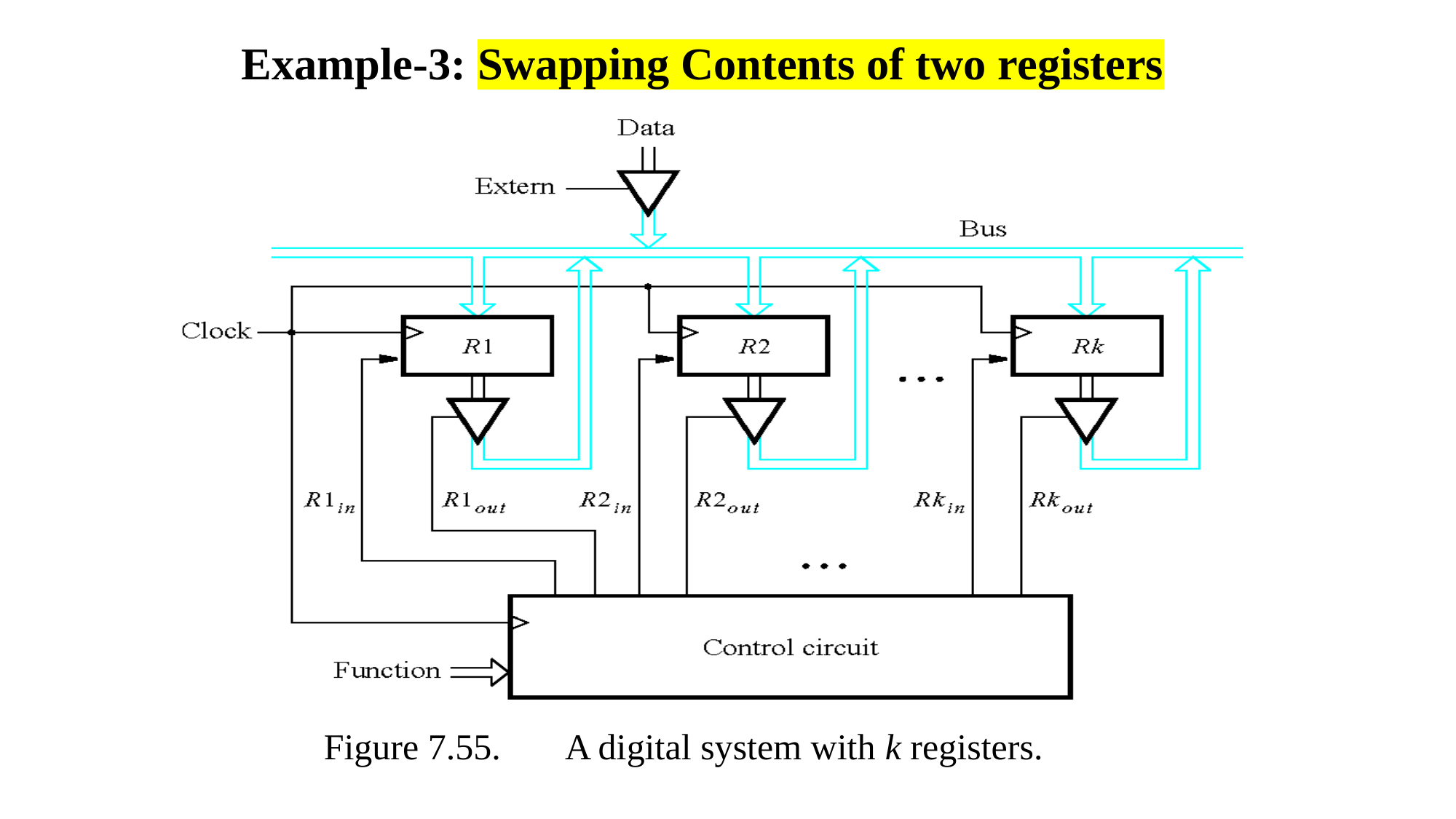

# Example-3: Swapping Contents of two registers

Figure 7.55.
A digital system with k registers.